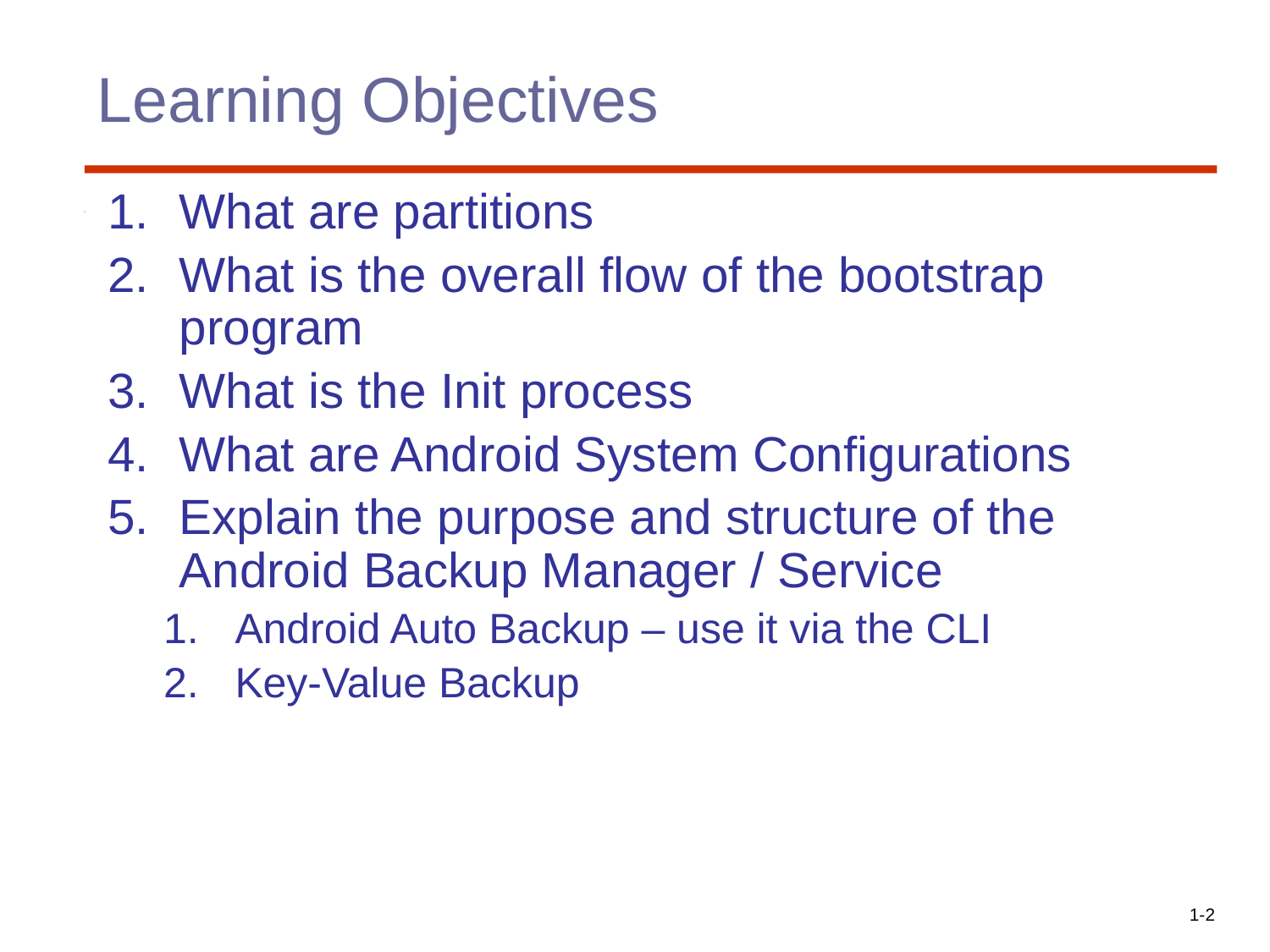

# Learning Objectives
What are partitions
What is the overall flow of the bootstrap program
What is the Init process
What are Android System Configurations
Explain the purpose and structure of the Android Backup Manager / Service
Android Auto Backup – use it via the CLI
Key-Value Backup

1-2